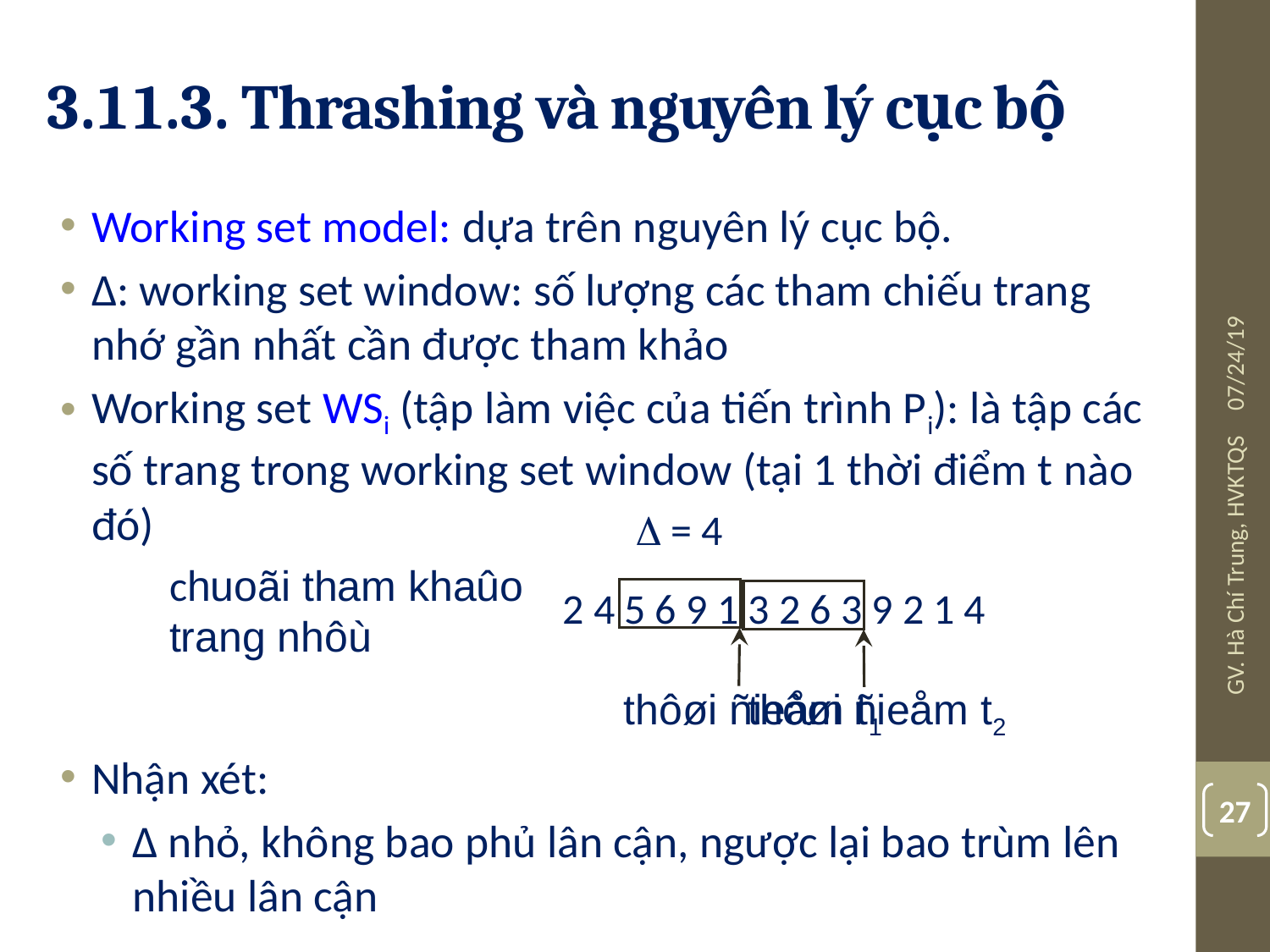

# 3.11.3. Thrashing và nguyên lý cục bộ
Working set model: dựa trên nguyên lý cục bộ.
∆: working set window: số lượng các tham chiếu trang nhớ gần nhất cần được tham khảo
Working set WSi (tập làm việc của tiến trình Pi): là tập các số trang trong working set window (tại 1 thời điểm t nào đó)

Nhận xét:
∆ nhỏ, không bao phủ lân cận, ngược lại bao trùm lên nhiều lân cận
07/24/19
Δ = 4
chuoãi tham khaûo
trang nhôù
GV. Hà Chí Trung, HVKTQS
2 4 5 6 9 1 3 2 6 3 9 2 1 4

thôøi ñieåm t1

thôøi ñieåm t2
27